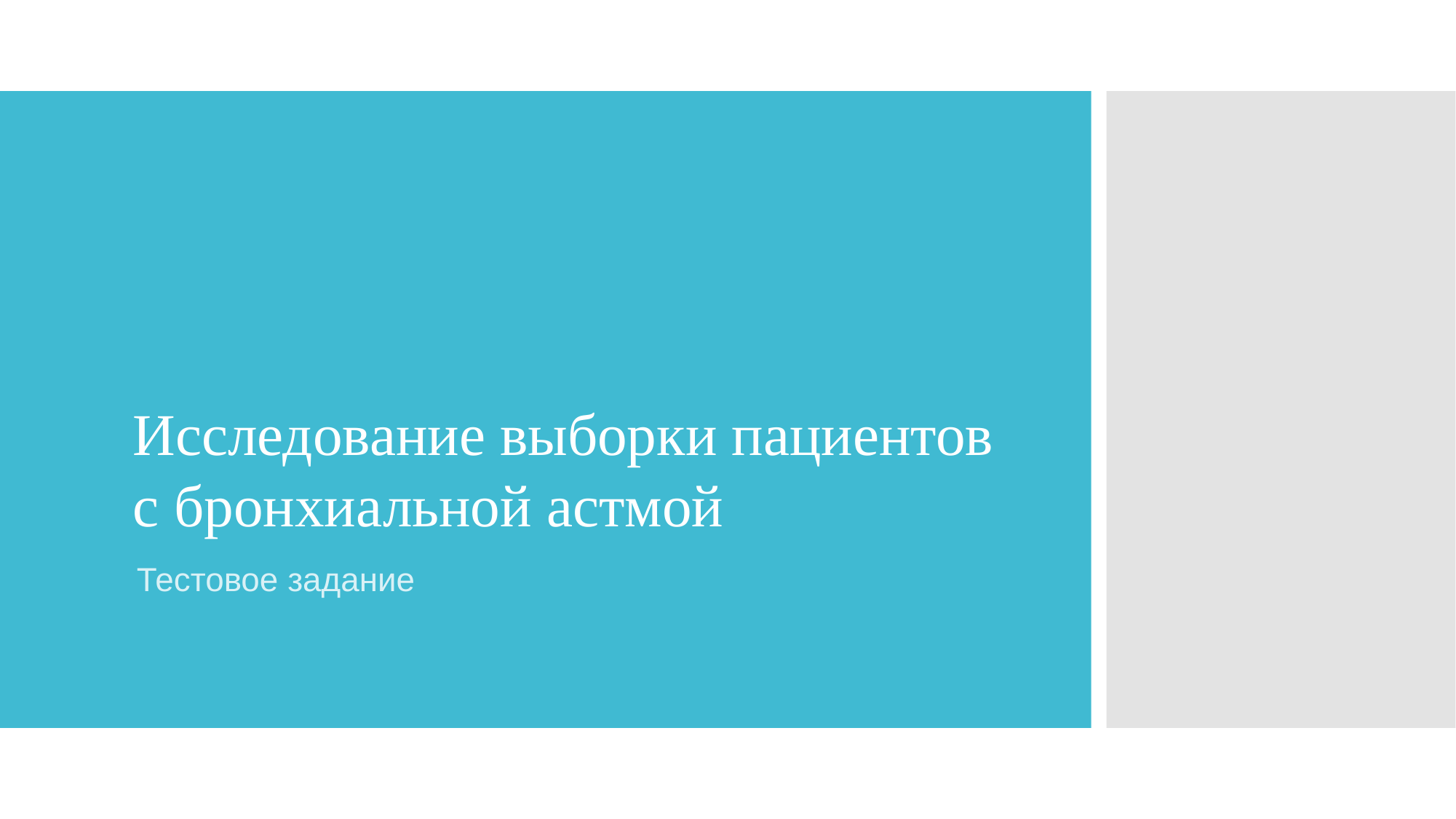

# Исследование выборки пациентов с бронхиальной астмой
Тестовое задание